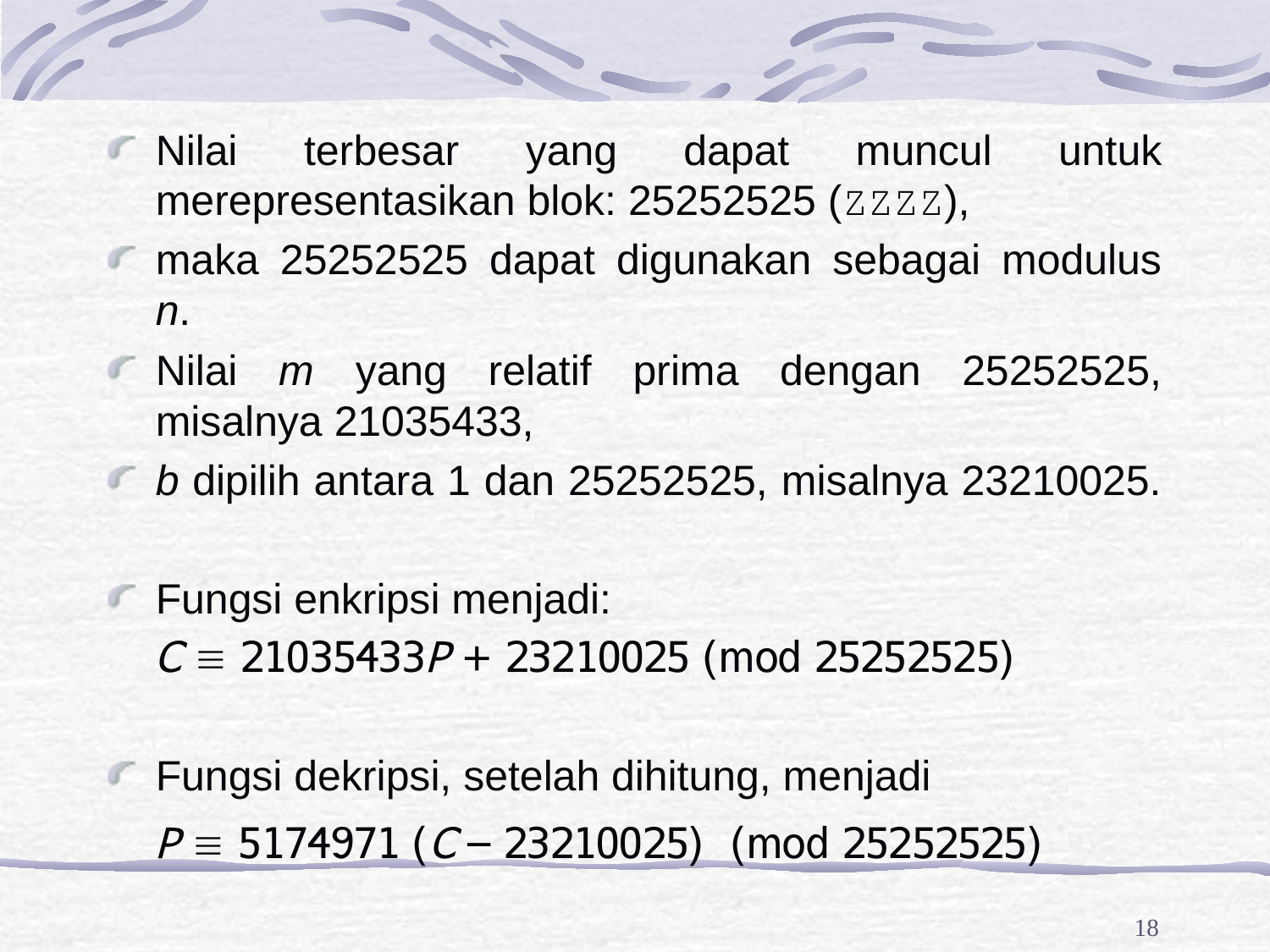

Nilai terbesar yang dapat muncul untuk merepresentasikan blok: 25252525 (ZZZZ),
maka 25252525 dapat digunakan sebagai modulus n.
Nilai m yang relatif prima dengan 25252525, misalnya 21035433,
b dipilih antara 1 dan 25252525, misalnya 23210025.

Fungsi enkripsi menjadi:
	C ≡ 21035433P + 23210025 (mod 25252525)

Fungsi dekripsi, setelah dihitung, menjadi
	P ≡ 5174971 (C – 23210025)  (mod 25252525)
18